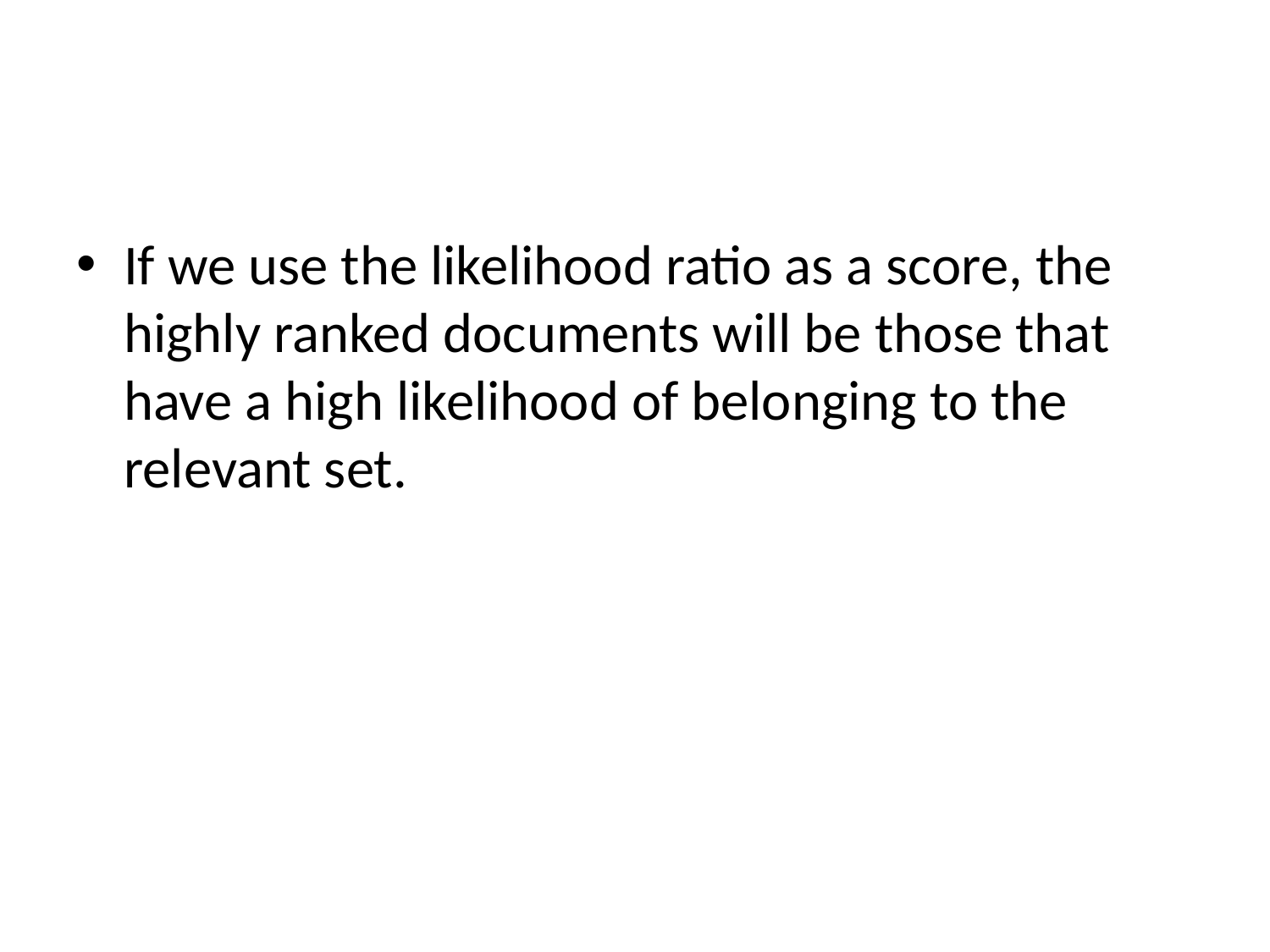

#
If we use the likelihood ratio as a score, the highly ranked documents will be those that have a high likelihood of belonging to the relevant set.